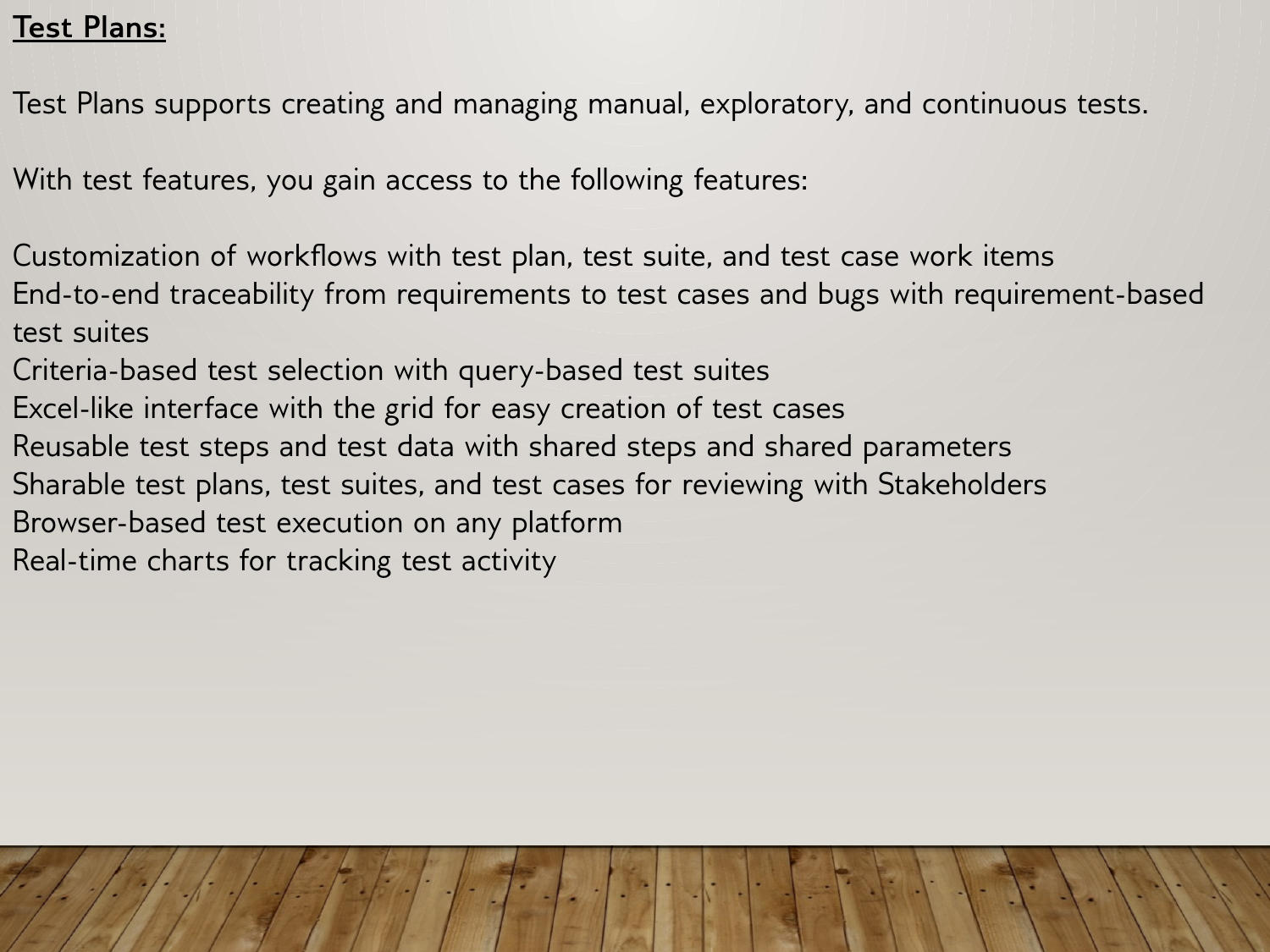

Test Plans:

Test Plans supports creating and managing manual, exploratory, and continuous tests.

With test features, you gain access to the following features:

Customization of workflows with test plan, test suite, and test case work items
End-to-end traceability from requirements to test cases and bugs with requirement-based test suites
Criteria-based test selection with query-based test suites
Excel-like interface with the grid for easy creation of test cases
Reusable test steps and test data with shared steps and shared parameters
Sharable test plans, test suites, and test cases for reviewing with Stakeholders
Browser-based test execution on any platform
Real-time charts for tracking test activity